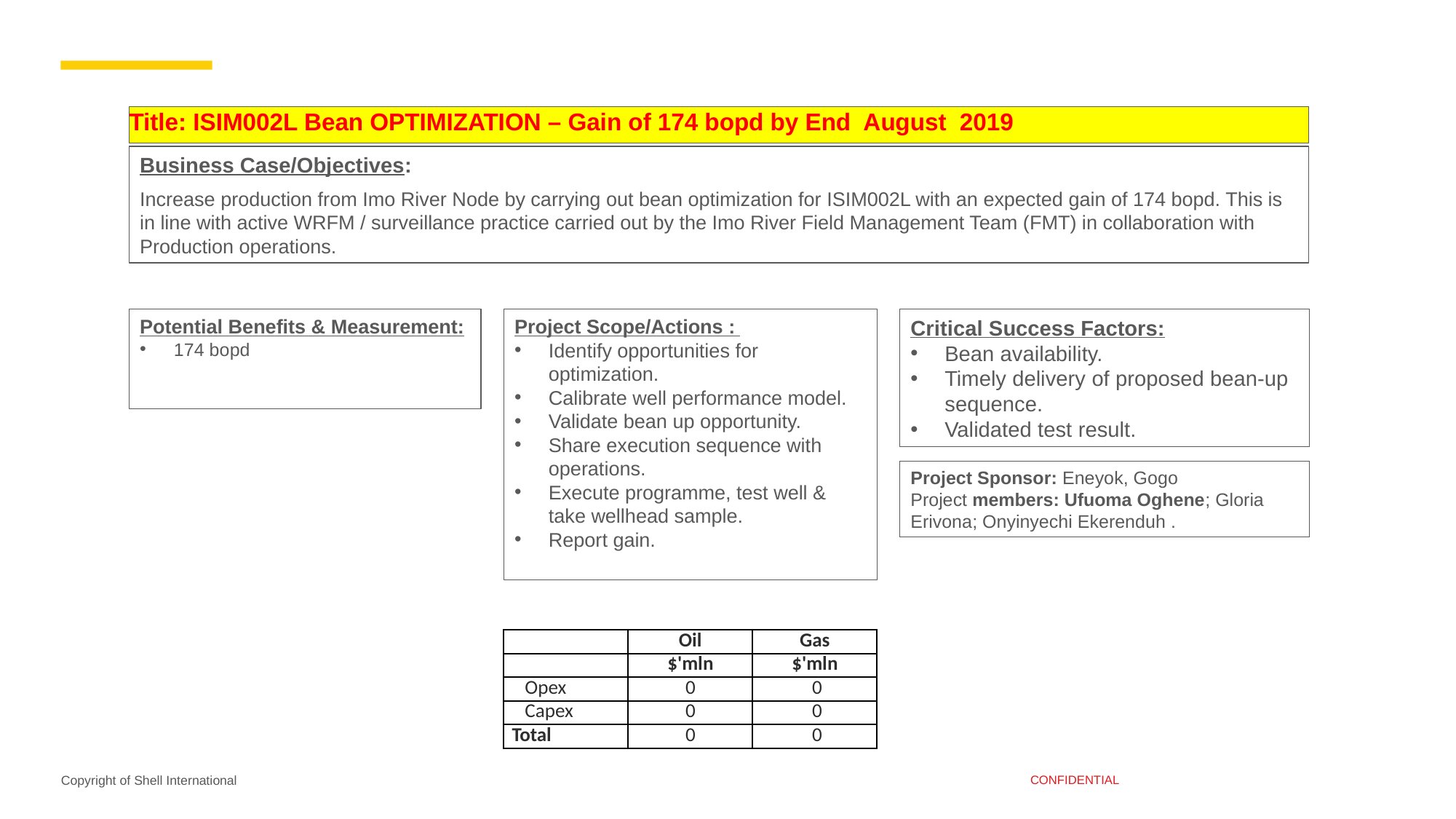

# Title: ISIM002L Bean OPTIMIZATION – Gain of 174 bopd by End  August  2019
Business Case/Objectives:
Increase production from Imo River Node by carrying out bean optimization for ISIM002L with an expected gain of 174 bopd. This is in line with active WRFM / surveillance practice carried out by the Imo River Field Management Team (FMT) in collaboration with Production operations.
Potential Benefits & Measurement:
174 bopd

Project Scope/Actions :
Identify opportunities for optimization.
Calibrate well performance model.
Validate bean up opportunity.
Share execution sequence with operations.
Execute programme, test well & take wellhead sample.
Report gain.

Critical Success Factors:
Bean availability.
Timely delivery of proposed bean-up sequence.
Validated test result.
Project Sponsor: Eneyok, Gogo
Project members: Ufuoma Oghene; Gloria Erivona; Onyinyechi Ekerenduh .
|  | Oil | Gas |
| --- | --- | --- |
|  | $'mln | $'mln |
| Opex | 0 | 0 |
| Capex | 0 | 0 |
| Total | 0 | 0 |